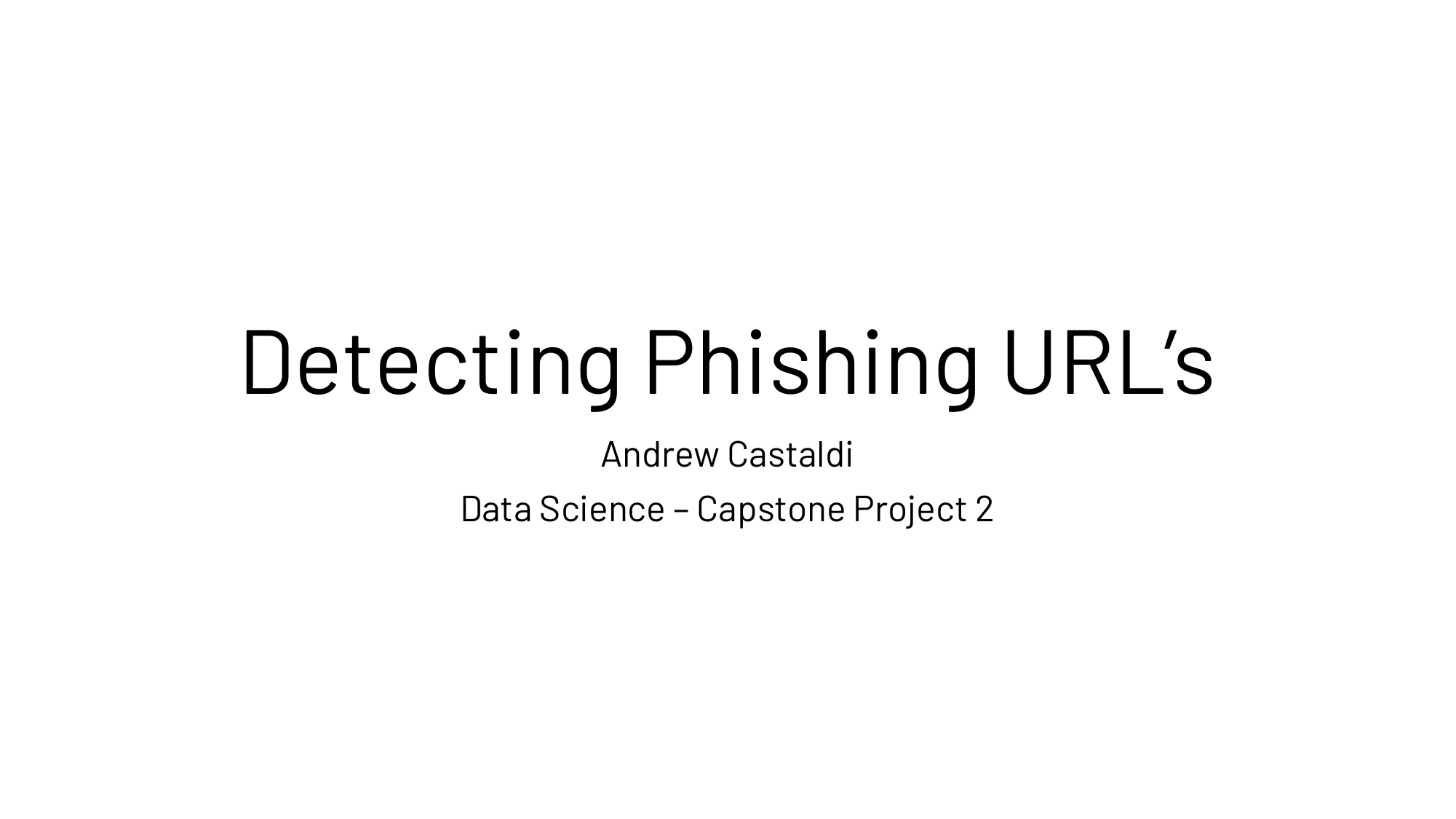

# Detecting Phishing URL’s
Andrew Castaldi
Data Science – Capstone Project 2